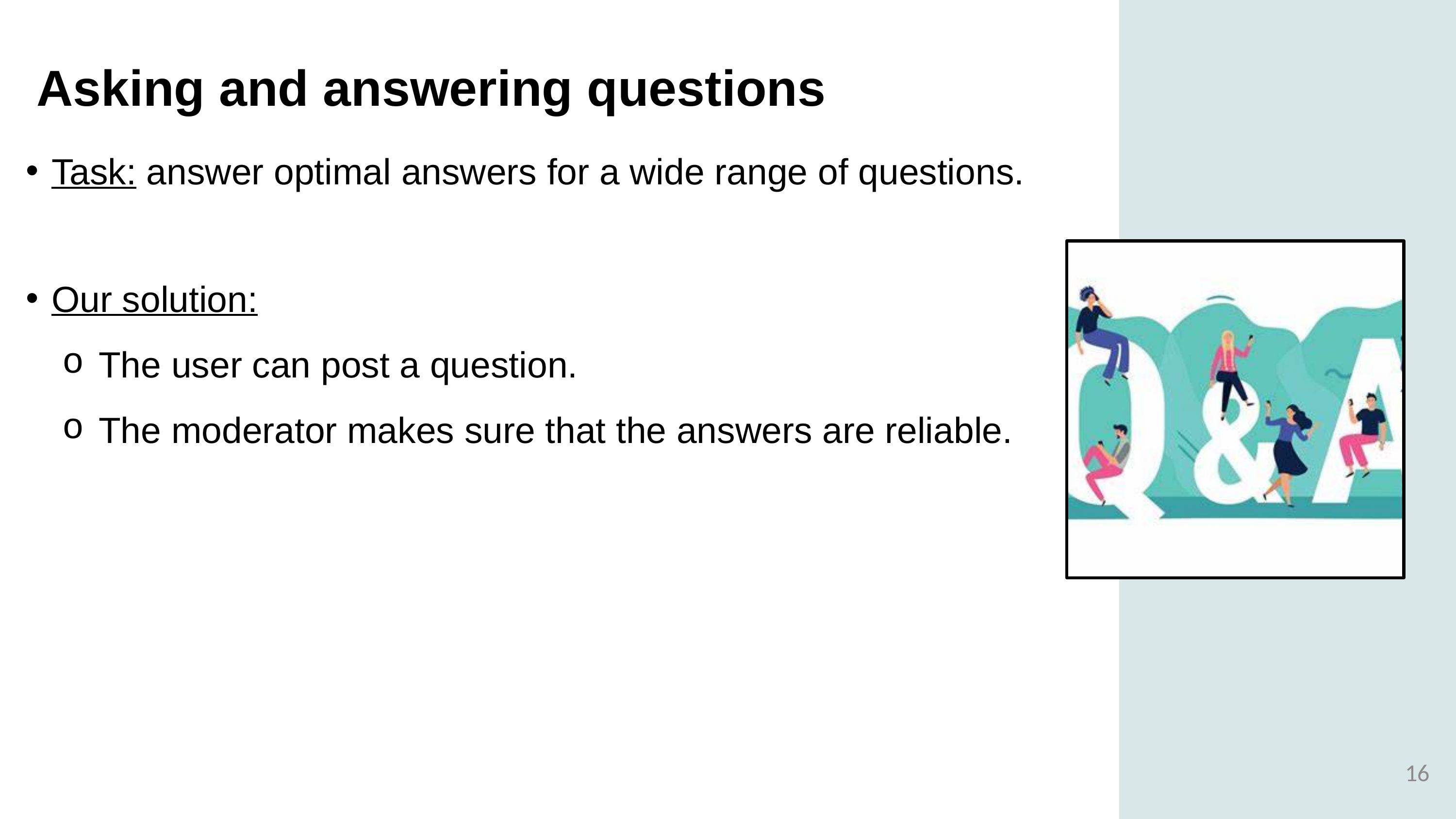

Asking and answering questions
Task: answer optimal answers for a wide range of questions.

Our solution:
The user can post a question.
The moderator makes sure that the answers are reliable.

16